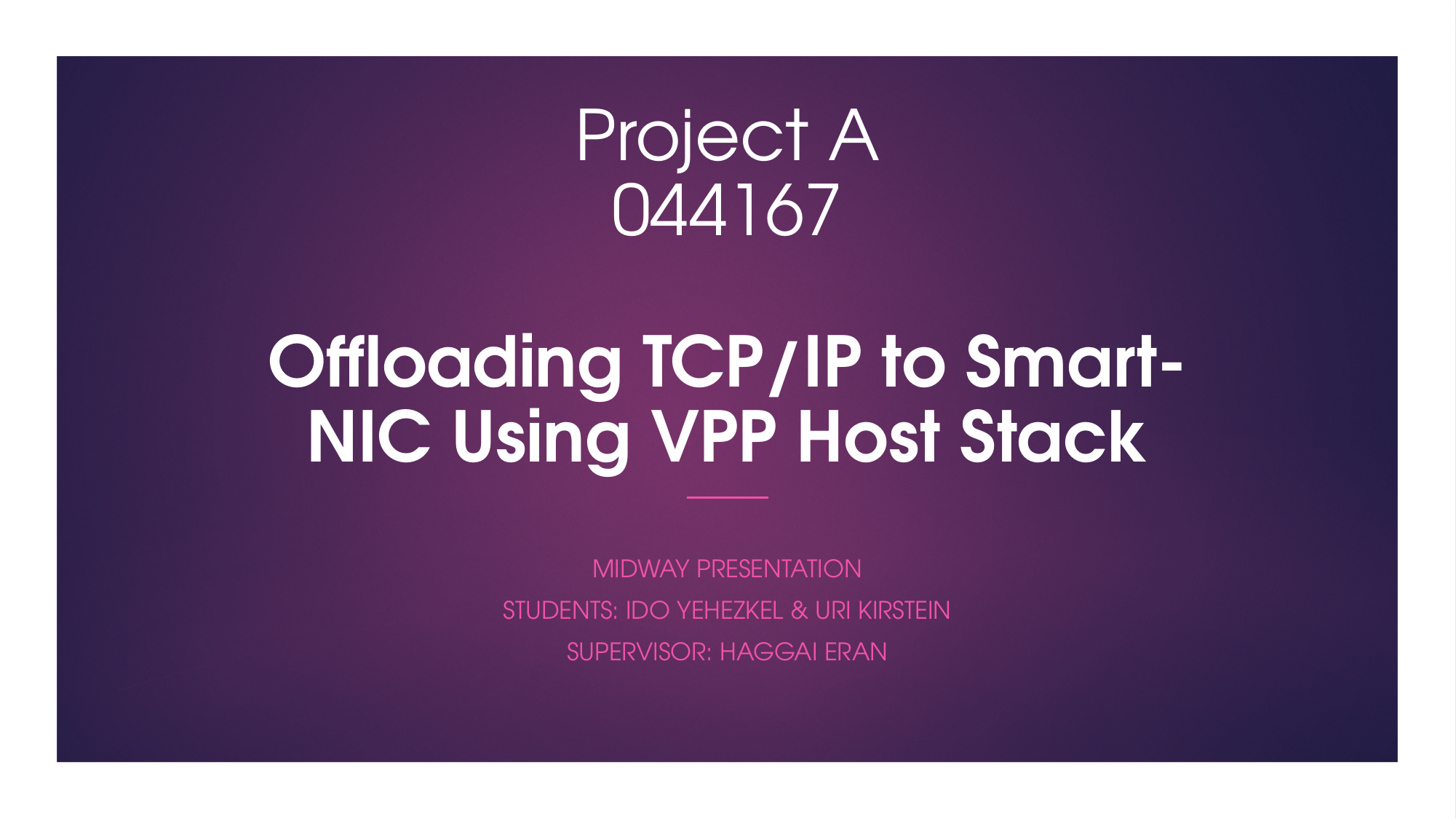

# Project A 044167 Offloading TCP/IP to Smart-NIC Using VPP Host Stack

MIDWAY Presentation
Students: Ido Yehezkel & Uri kirstein
Supervisor: Haggai Eran